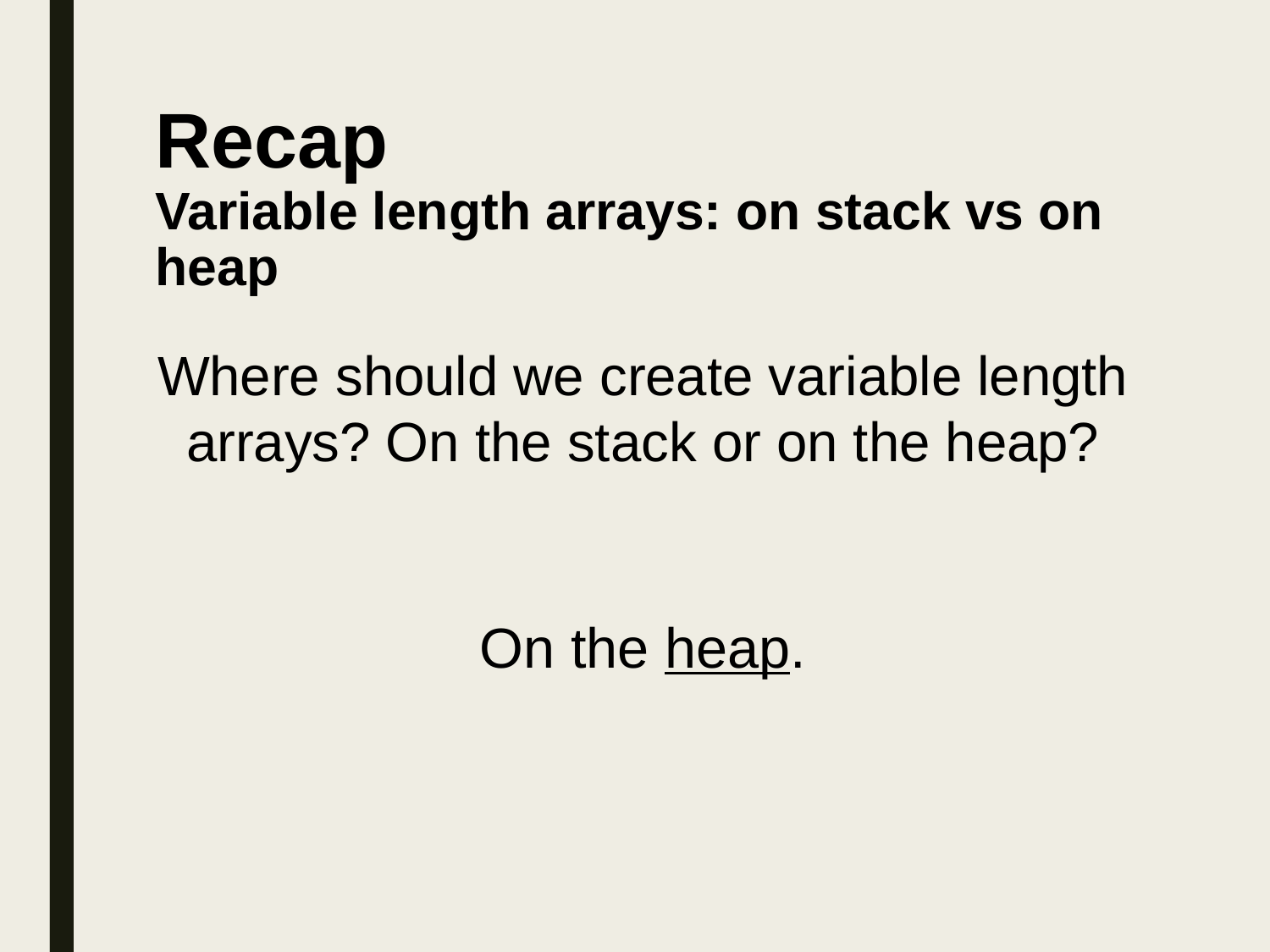

Recap
Variable length arrays: on stack vs on heap
Where should we create variable length arrays? On the stack or on the heap?
On the heap.